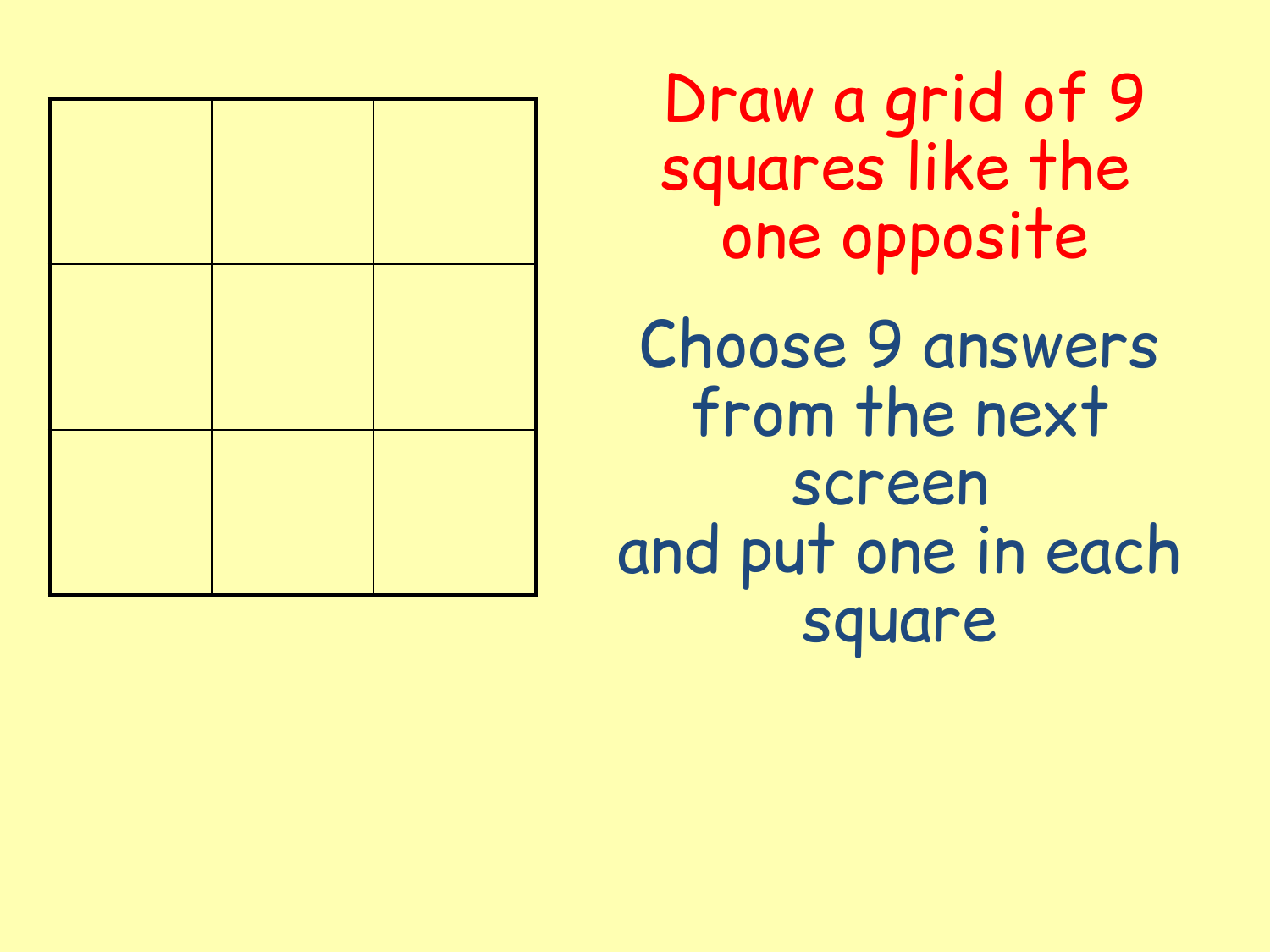

Draw a grid of 9 squares like the
one opposite
|  |  |  |
| --- | --- | --- |
|  |  |  |
|  |  |  |
Choose 9 answers from the next screen
and put one in each square